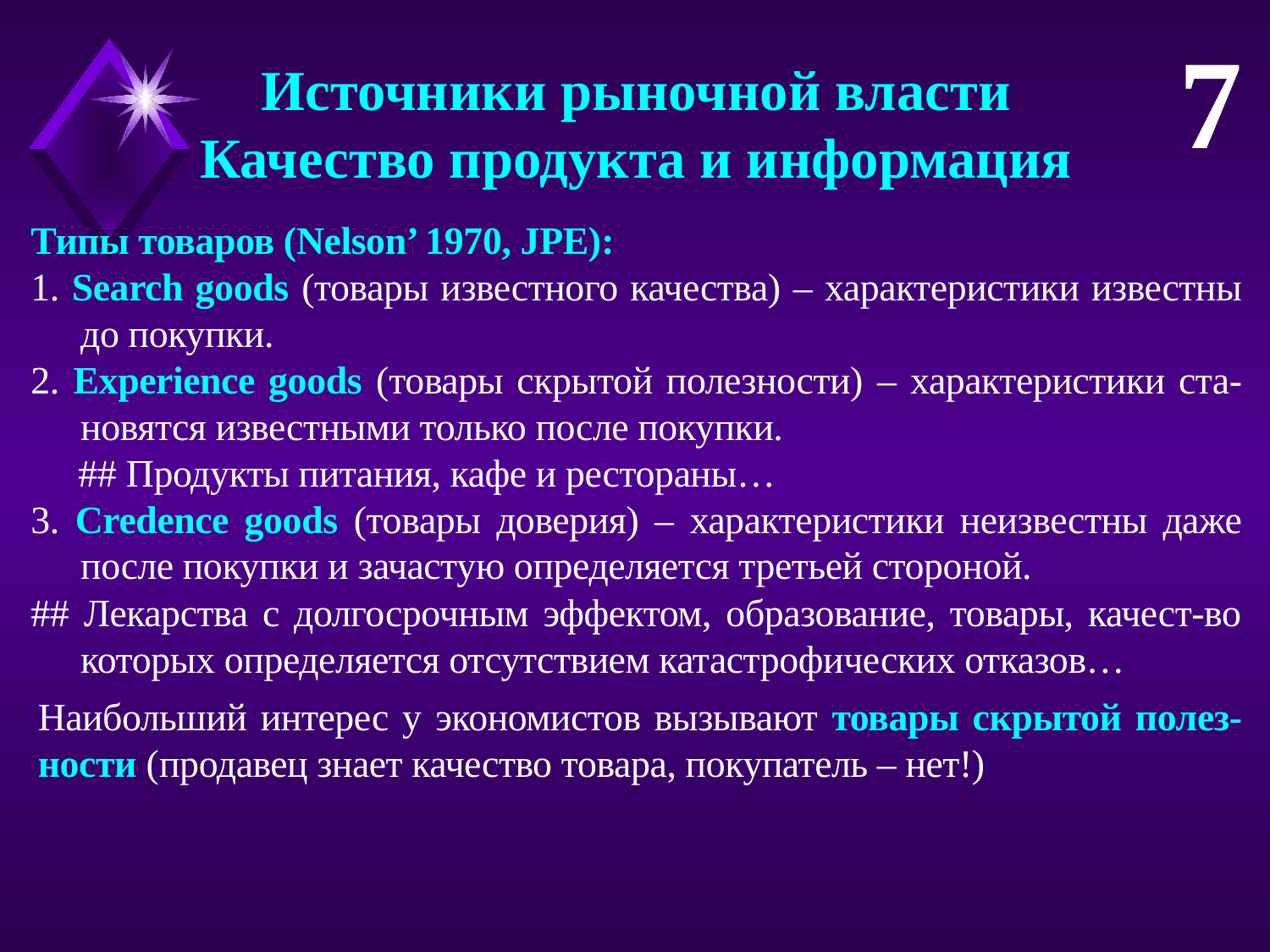

7
Источники рыночной власти
Качество продукта и информация
Типы товаров (Nelson’ 1970, JPE):
1. Search goods (товары известного качества) – характеристики известны до покупки.
2. Experience goods (товары скрытой полезности) – характеристики ста-новятся известными только после покупки.
     ## Продукты питания, кафе и рестораны…
3. Credence goods (товары доверия) – характеристики неизвестны даже после покупки и зачастую определяется третьей стороной.
## Лекарства с долгосрочным эффектом, образование, товары, качест-во которых определяется отсутствием катастрофических отказов…

Наибольший интерес у экономистов вызывают товары скрытой полез-ности (продавец знает качество товара, покупатель – нет!)